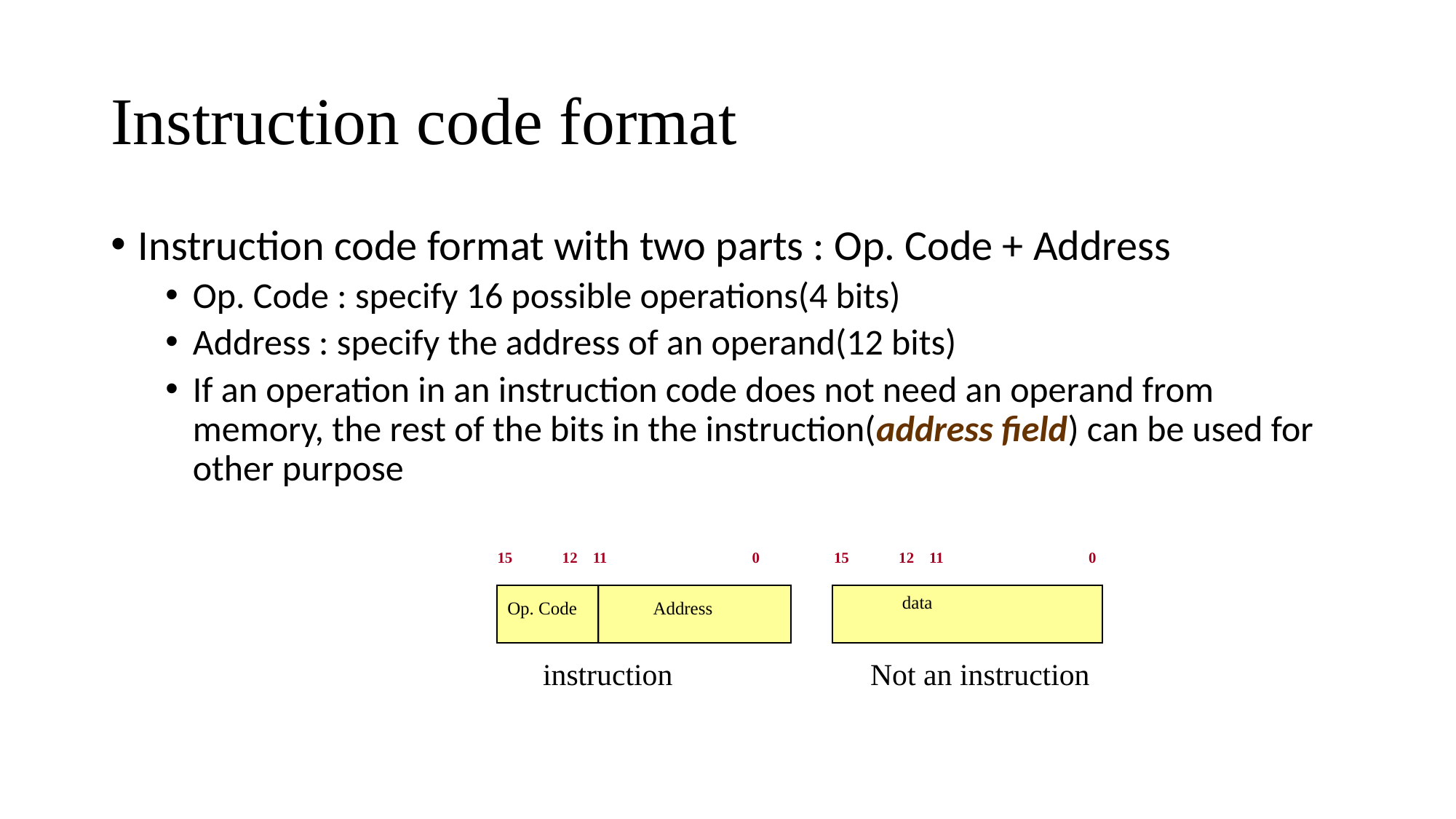

# Instruction code format
Instruction code format with two parts : Op. Code + Address
Op. Code : specify 16 possible operations(4 bits)
Address : specify the address of an operand(12 bits)
If an operation in an instruction code does not need an operand from memory, the rest of the bits in the instruction(address field) can be used for other purpose

15             12    11                                      0

Op. Code                 Address
15             12    11                                      0

             data
instruction
Not an instruction